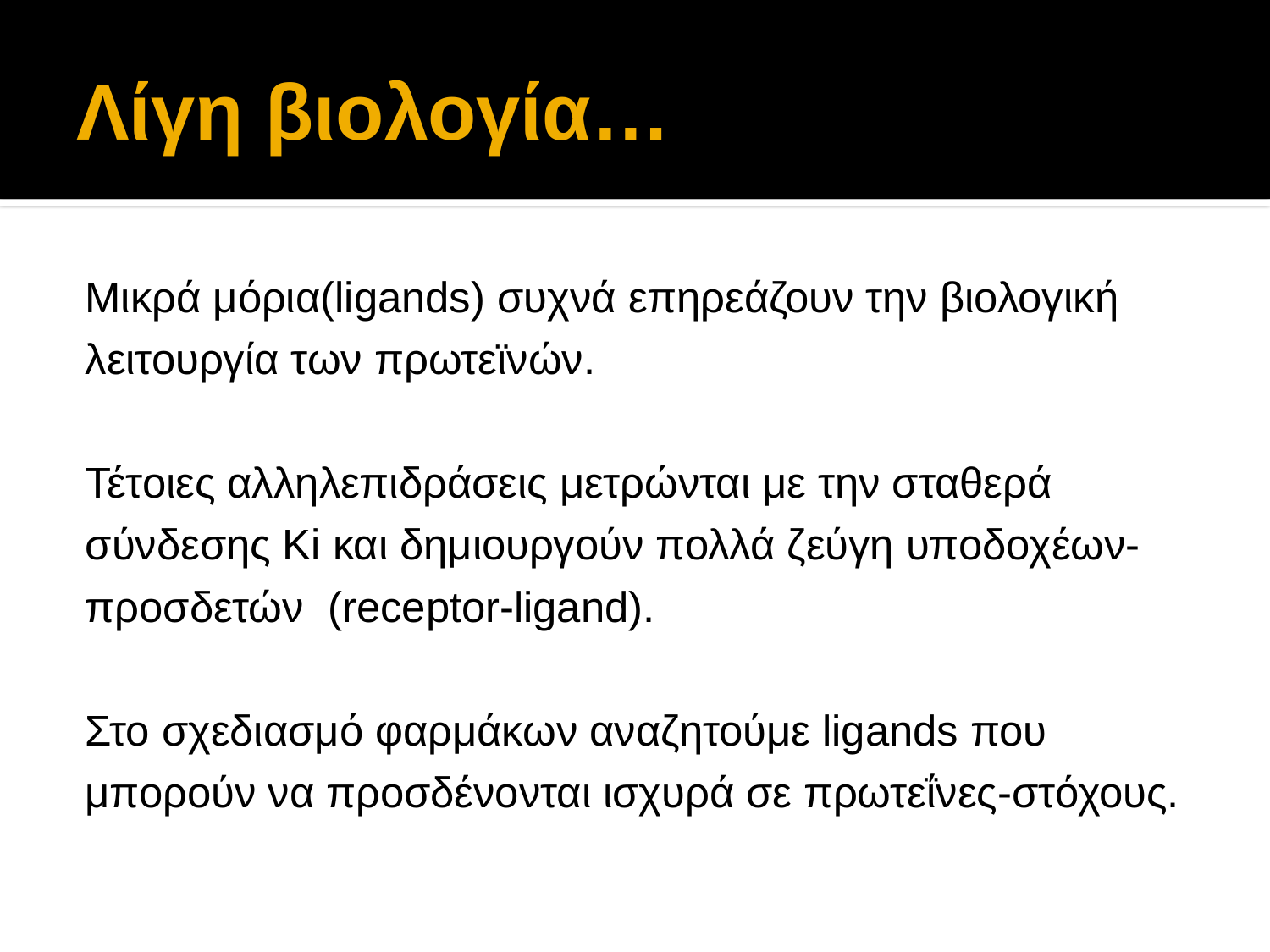

# Λίγη βιολογία…
Μικρά μόρια(ligands) συχνά επηρεάζουν την βιολογική λειτουργία των πρωτεϊνών.

Τέτοιες αλληλεπιδράσεις μετρώνται με την σταθερά σύνδεσης Κi και δημιουργούν πολλά ζεύγη υποδοχέων- προσδετών  (receptor-ligand).

Στο σχεδιασμό φαρμάκων αναζητούμε ligands που μπορούν να προσδένονται ισχυρά σε πρωτεΐνες-στόχους.